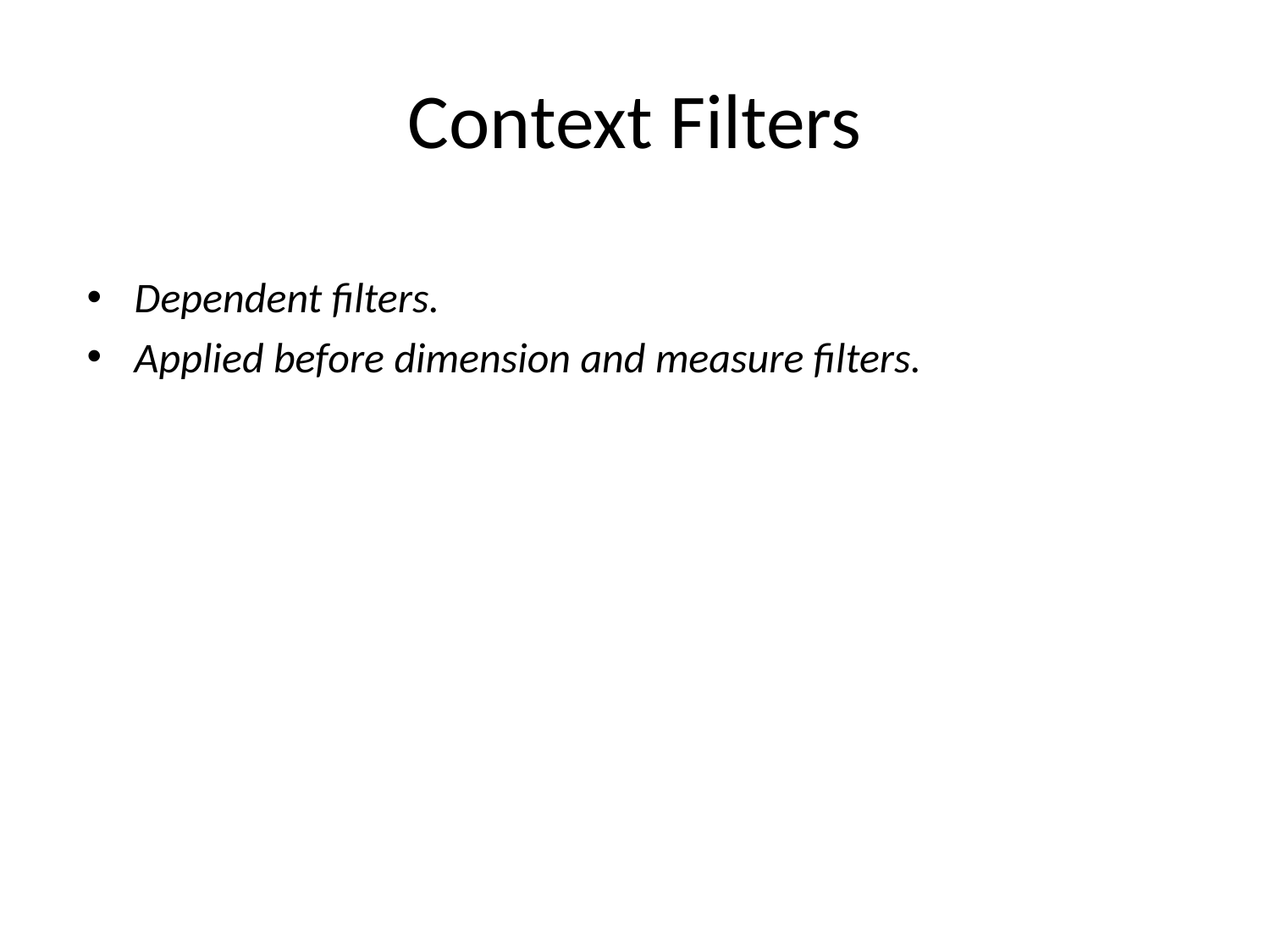

# Context Filters
Dependent filters.
Applied before dimension and measure filters.